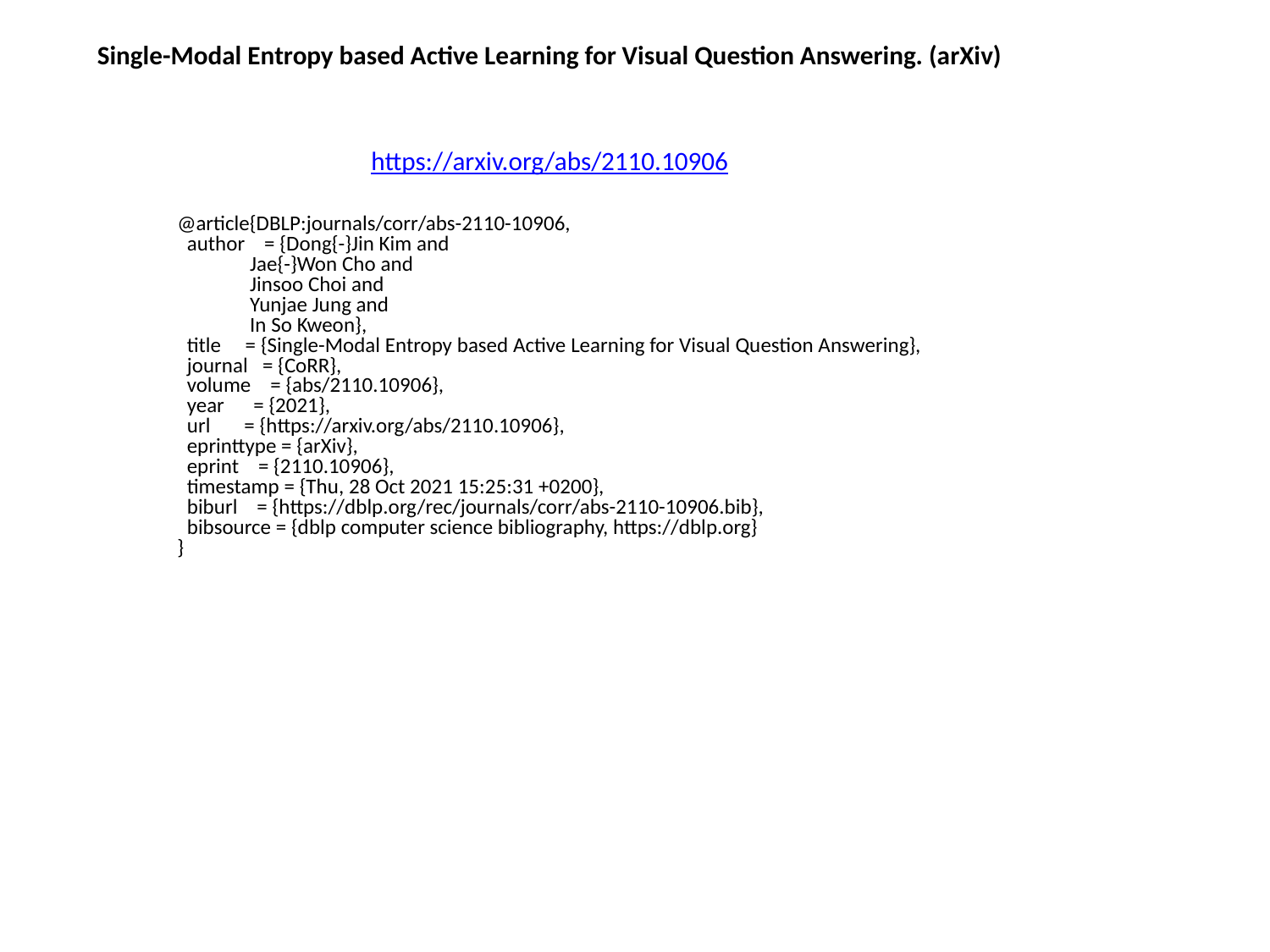

Single-Modal Entropy based Active Learning for Visual Question Answering. (arXiv)

https://arxiv.org/abs/2110.10906

@article{DBLP:journals/corr/abs-2110-10906,
  author    = {Dong{-}Jin Kim and
               Jae{-}Won Cho and
               Jinsoo Choi and
               Yunjae Jung and
               In So Kweon},
  title     = {Single-Modal Entropy based Active Learning for Visual Question Answering},
  journal   = {CoRR},
  volume    = {abs/2110.10906},
  year      = {2021},
  url       = {https://arxiv.org/abs/2110.10906},
  eprinttype = {arXiv},
  eprint    = {2110.10906},
  timestamp = {Thu, 28 Oct 2021 15:25:31 +0200},
  biburl    = {https://dblp.org/rec/journals/corr/abs-2110-10906.bib},
  bibsource = {dblp computer science bibliography, https://dblp.org}
}